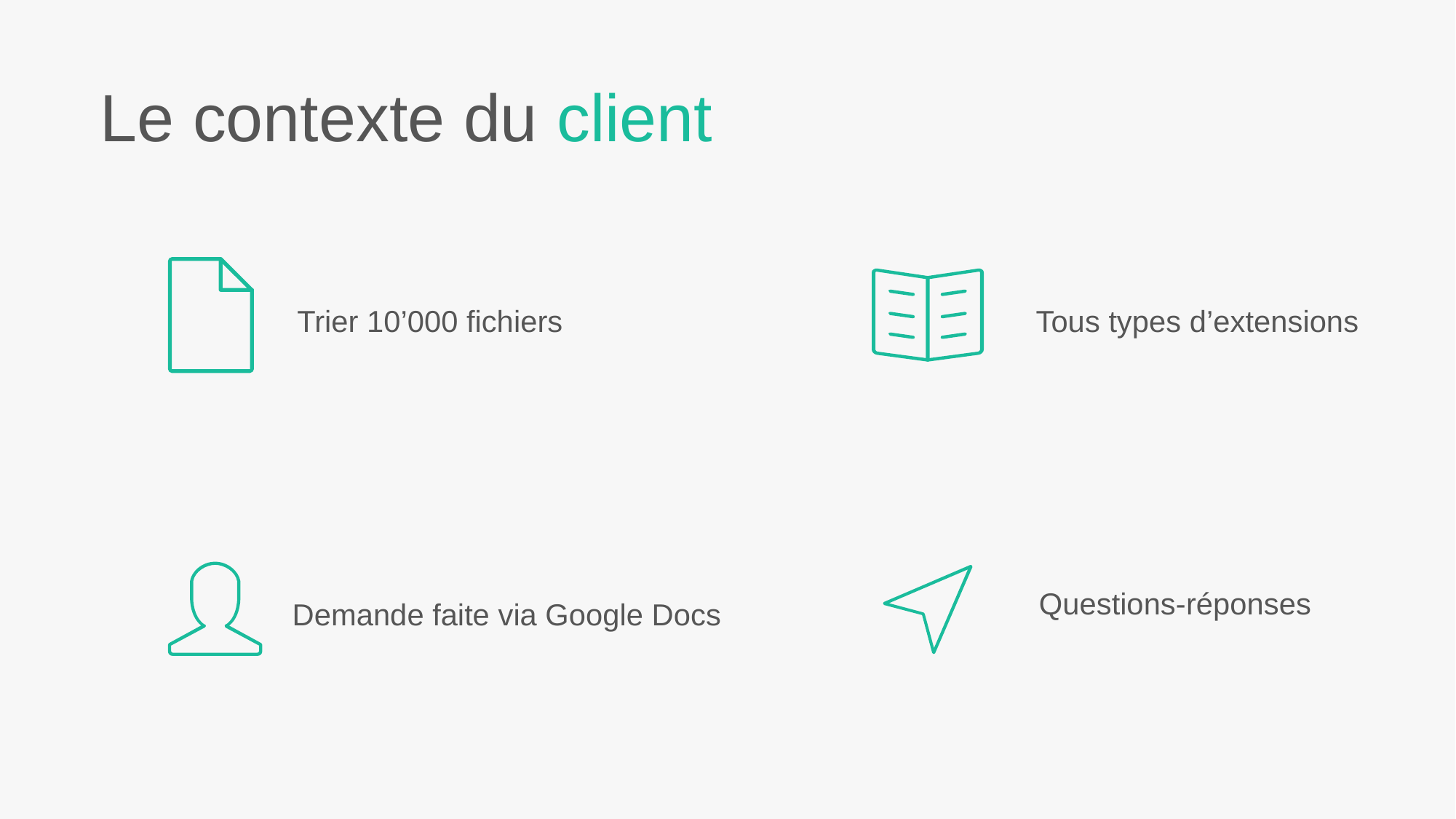

Le contexte du client

Trier 10’000 fichiers

Tous types d’extensions

Demande faite via Google Docs

Questions-réponses